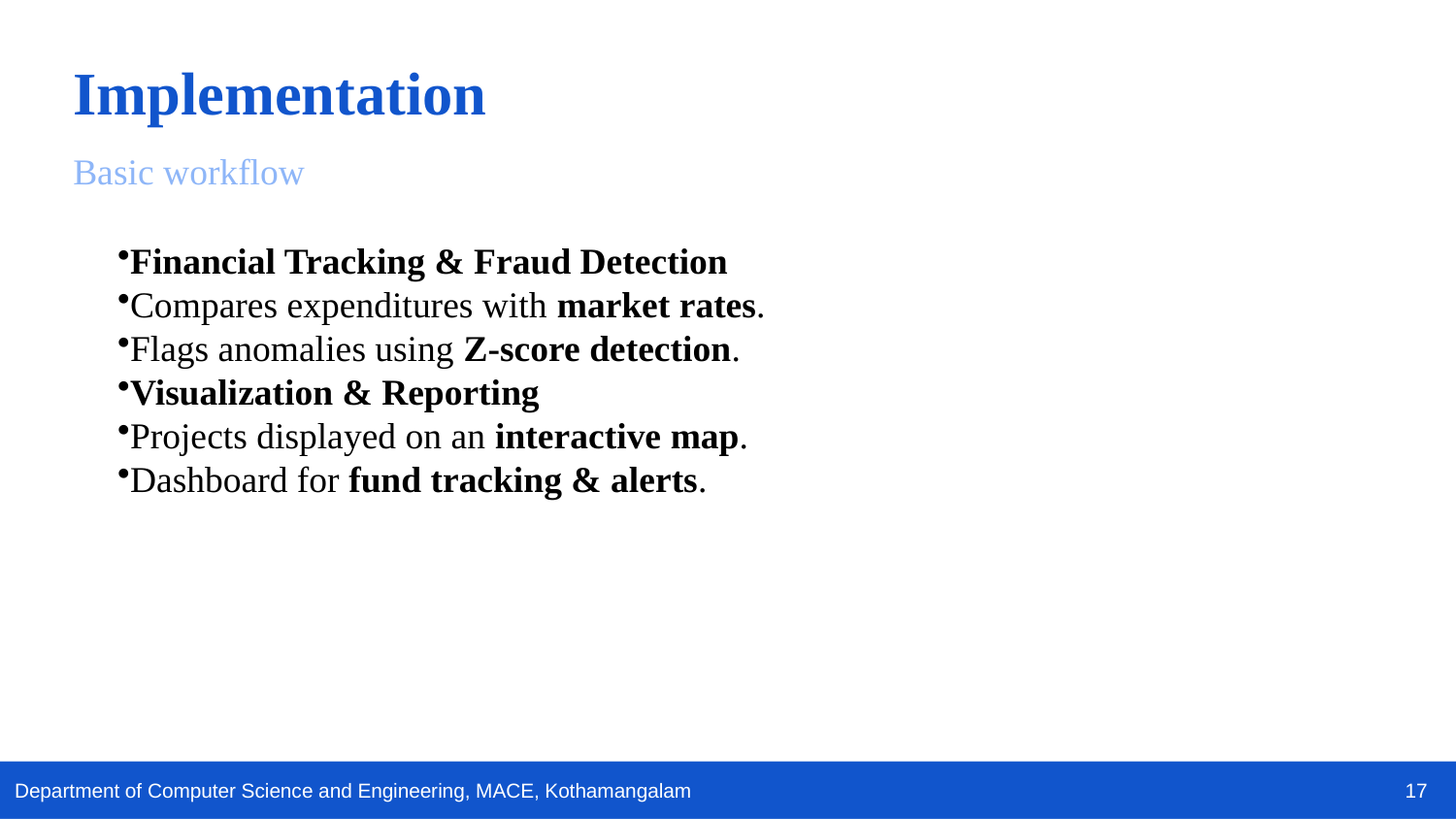

Implementation
Basic workflow
Financial Tracking & Fraud Detection
Compares expenditures with market rates.
Flags anomalies using Z-score detection.
Visualization & Reporting
Projects displayed on an interactive map.
Dashboard for fund tracking & alerts.

17